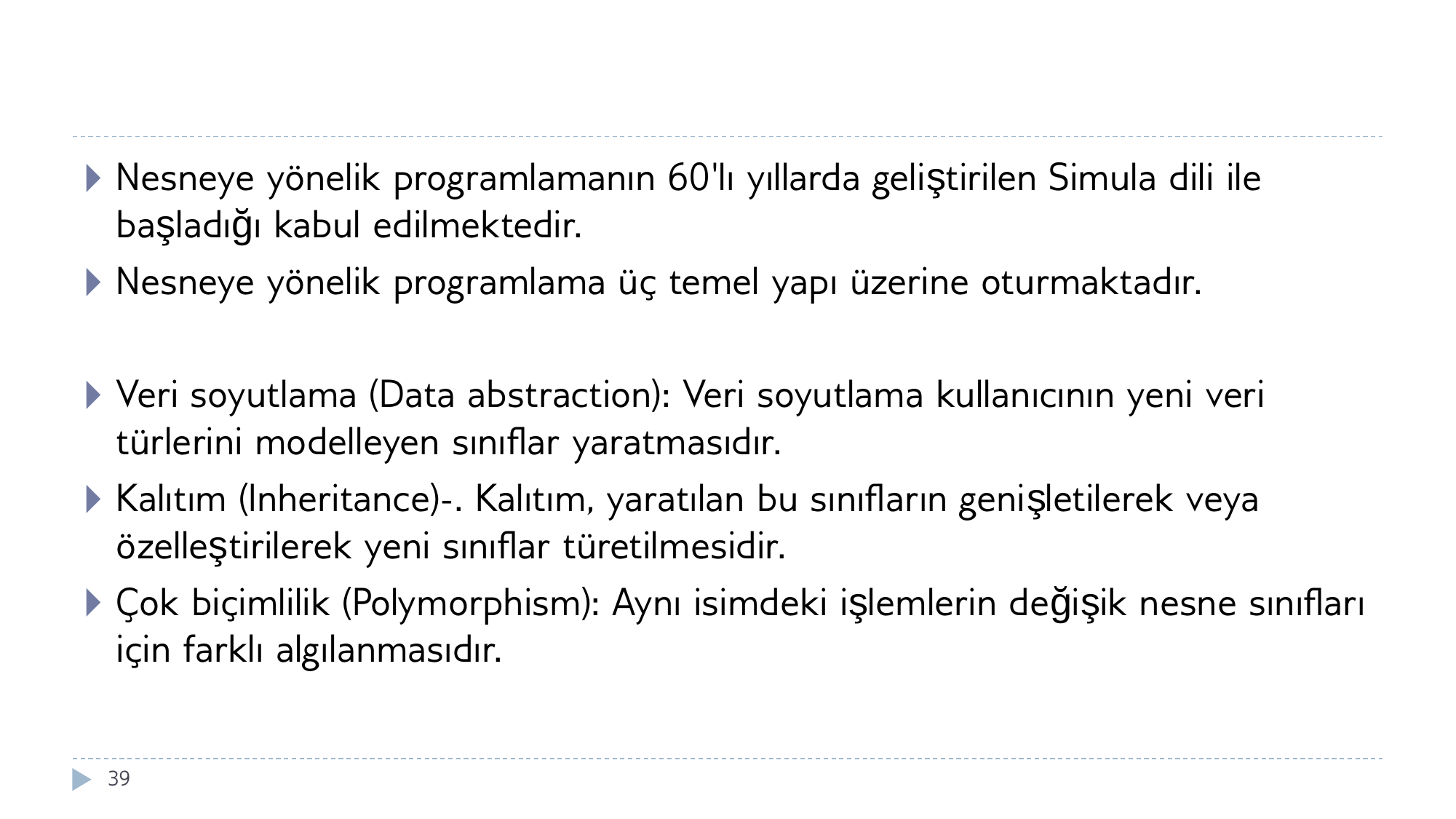

#
Nesneye yönelik programlamanın 60'lı yıllarda geliştirilen Simula dili ile başladığı kabul edilmektedir.
Nesneye yönelik programlama üç temel yapı üzerine oturmaktadır.

Veri soyutlama (Data abstraction): Veri soyutlama kullanıcının yeni veri türlerini modelleyen sınıflar yaratmasıdır.
Kalıtım (Inheritance)-. Kalıtım, yaratılan bu sınıfların genişletilerek veya özelleştirilerek yeni sınıflar türetilmesidir.
Çok biçimlilik (Polymorphism): Aynı isimdeki işlemlerin değişik nesne sınıfları için farklı algılanmasıdır.

39